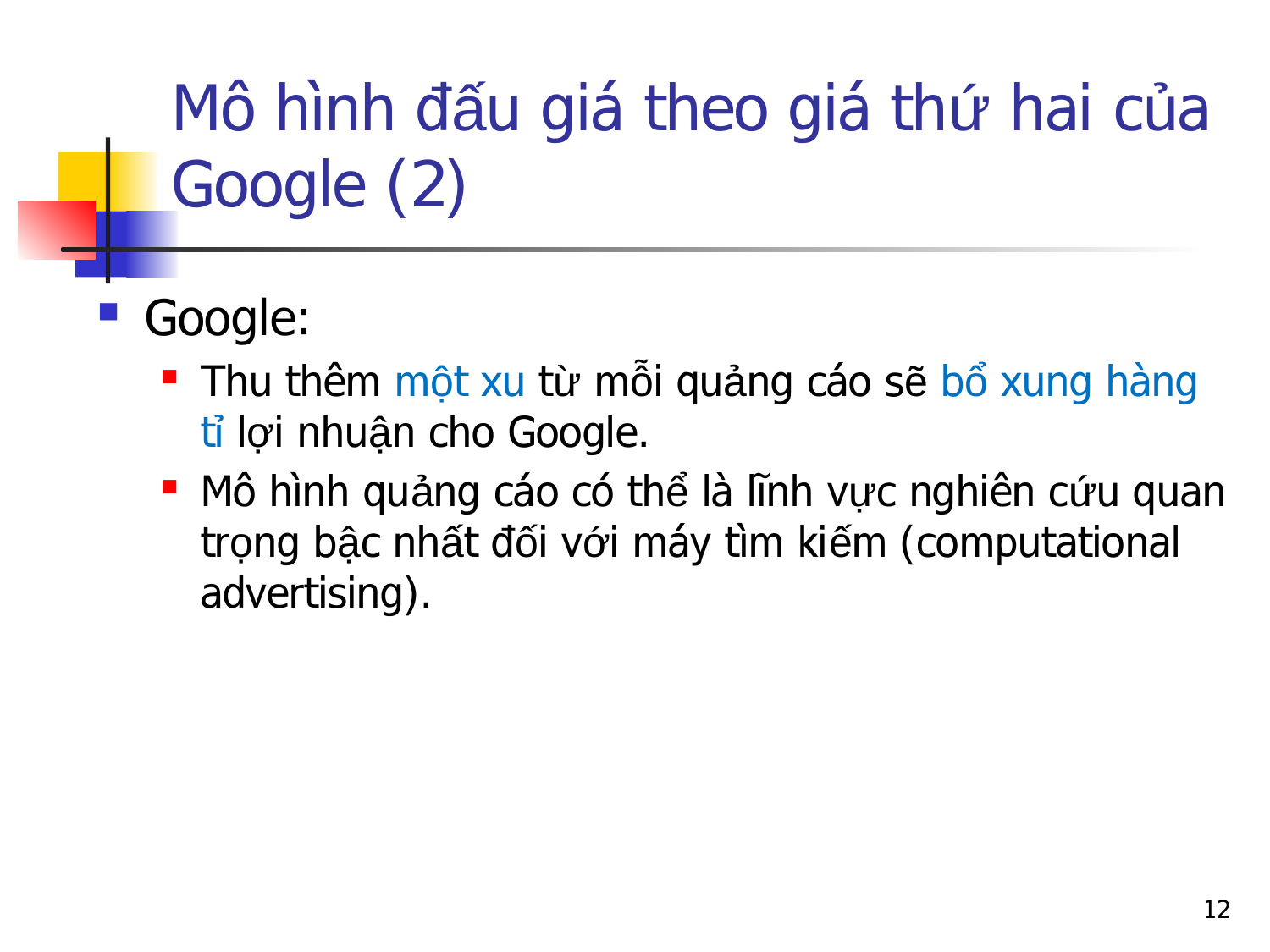

# Mô hình đấu giá theo giá thứ hai của Google (2)
Google:
Thu thêm một xu từ mỗi quảng cáo sẽ bổ xung hàng tỉ lợi nhuận cho Google.
Mô hình quảng cáo có thể là lĩnh vực nghiên cứu quan trọng bậc nhất đối với máy tìm kiếm (computational advertising).

12